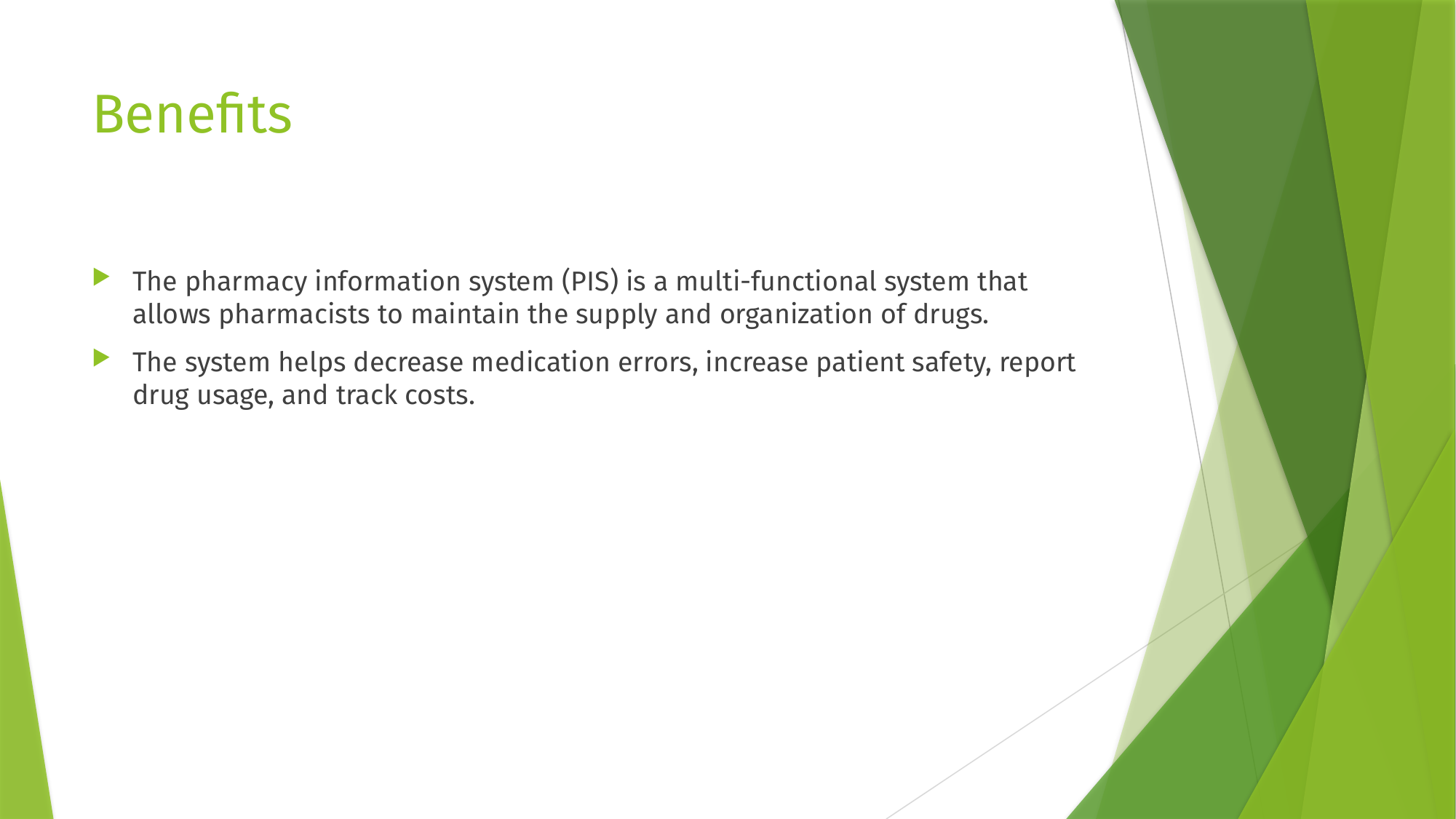

# Benefits
The pharmacy information system (PIS) is a multi-functional system that allows pharmacists to maintain the supply and organization of drugs.
The system helps decrease medication errors, increase patient safety, report drug usage, and track costs.